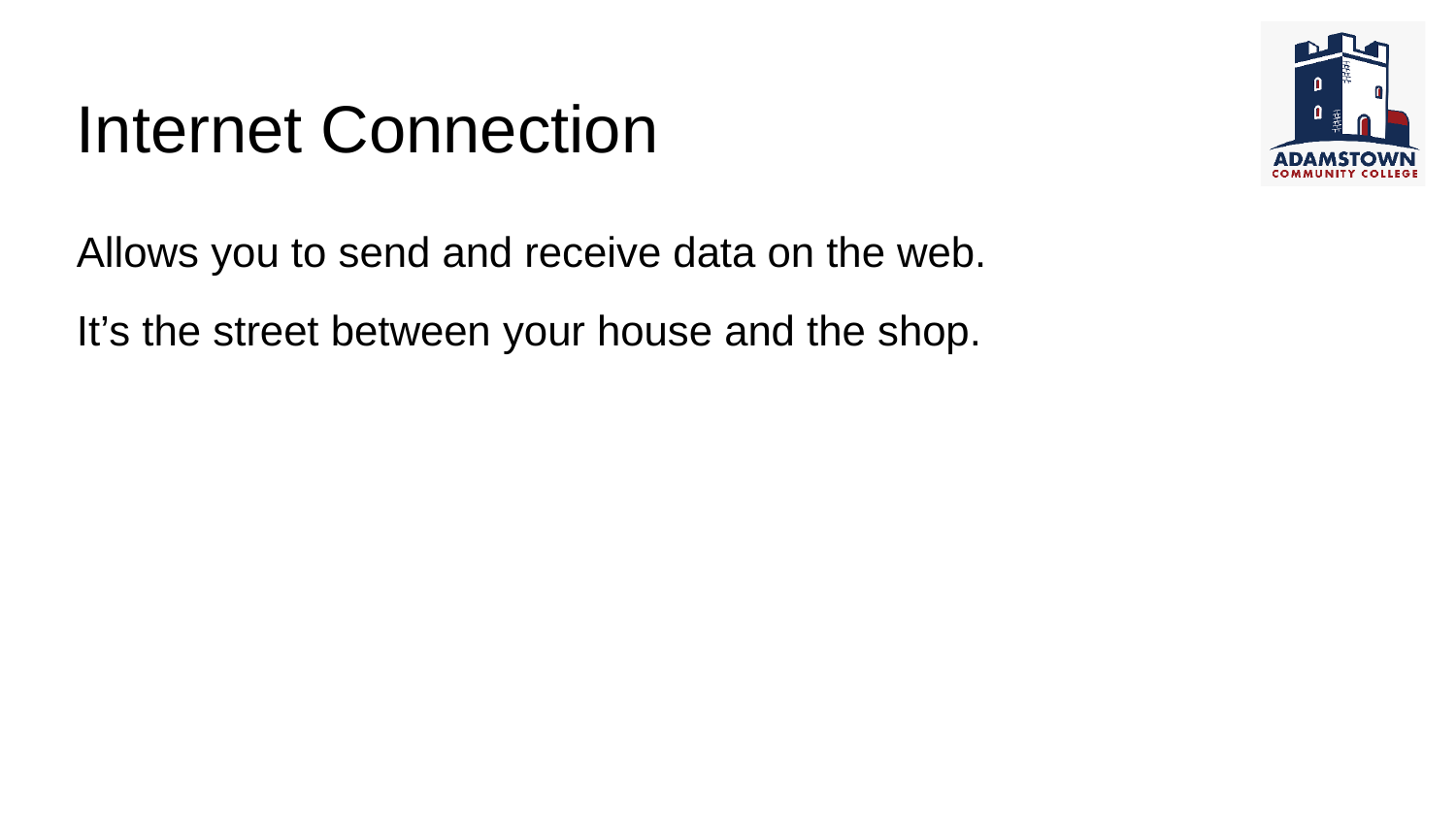

# Internet Connection
Allows you to send and receive data on the web.
It’s the street between your house and the shop.